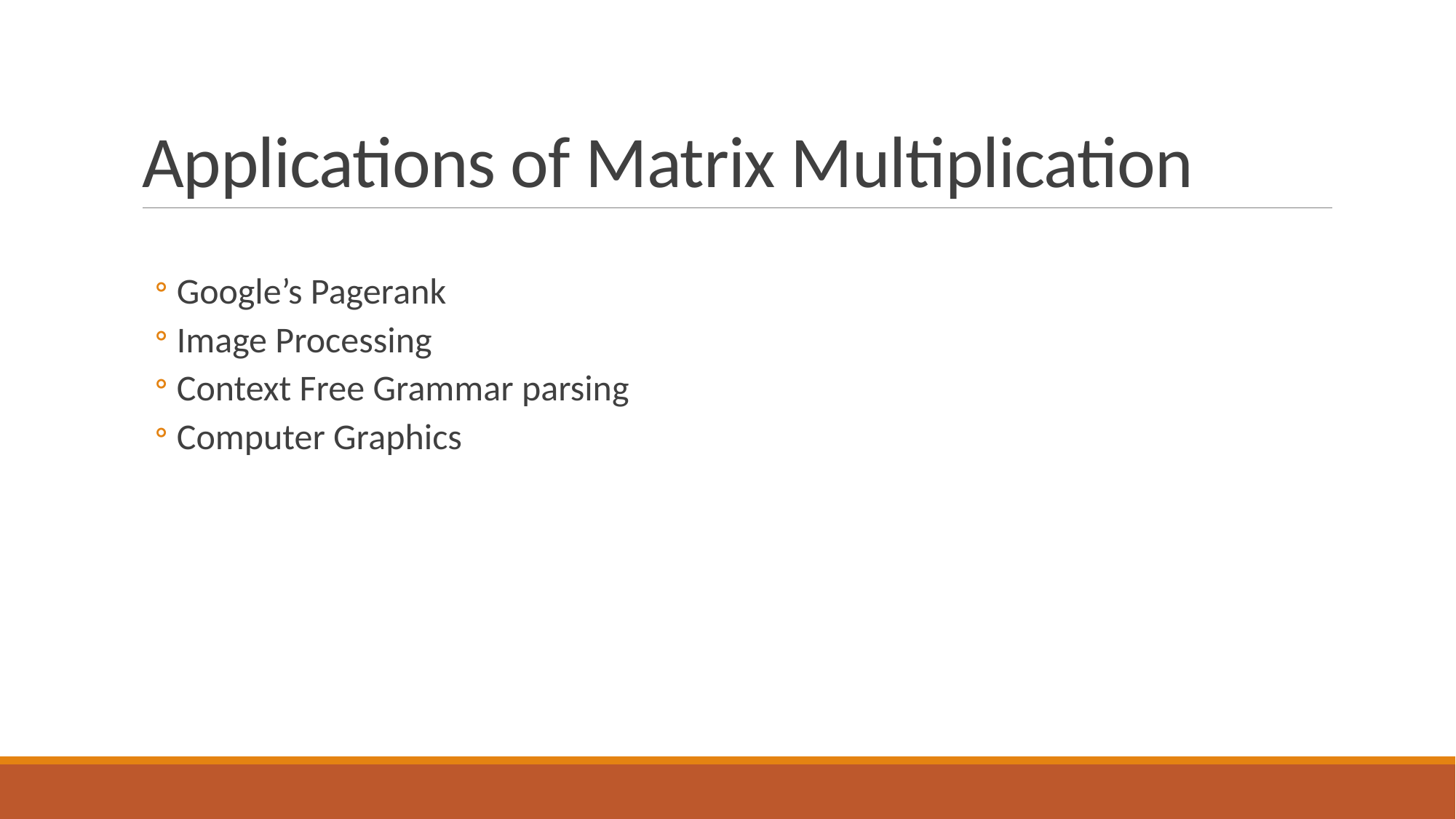

# Applications of Matrix Multiplication

Google’s Pagerank
Image Processing
Context Free Grammar parsing
Computer Graphics